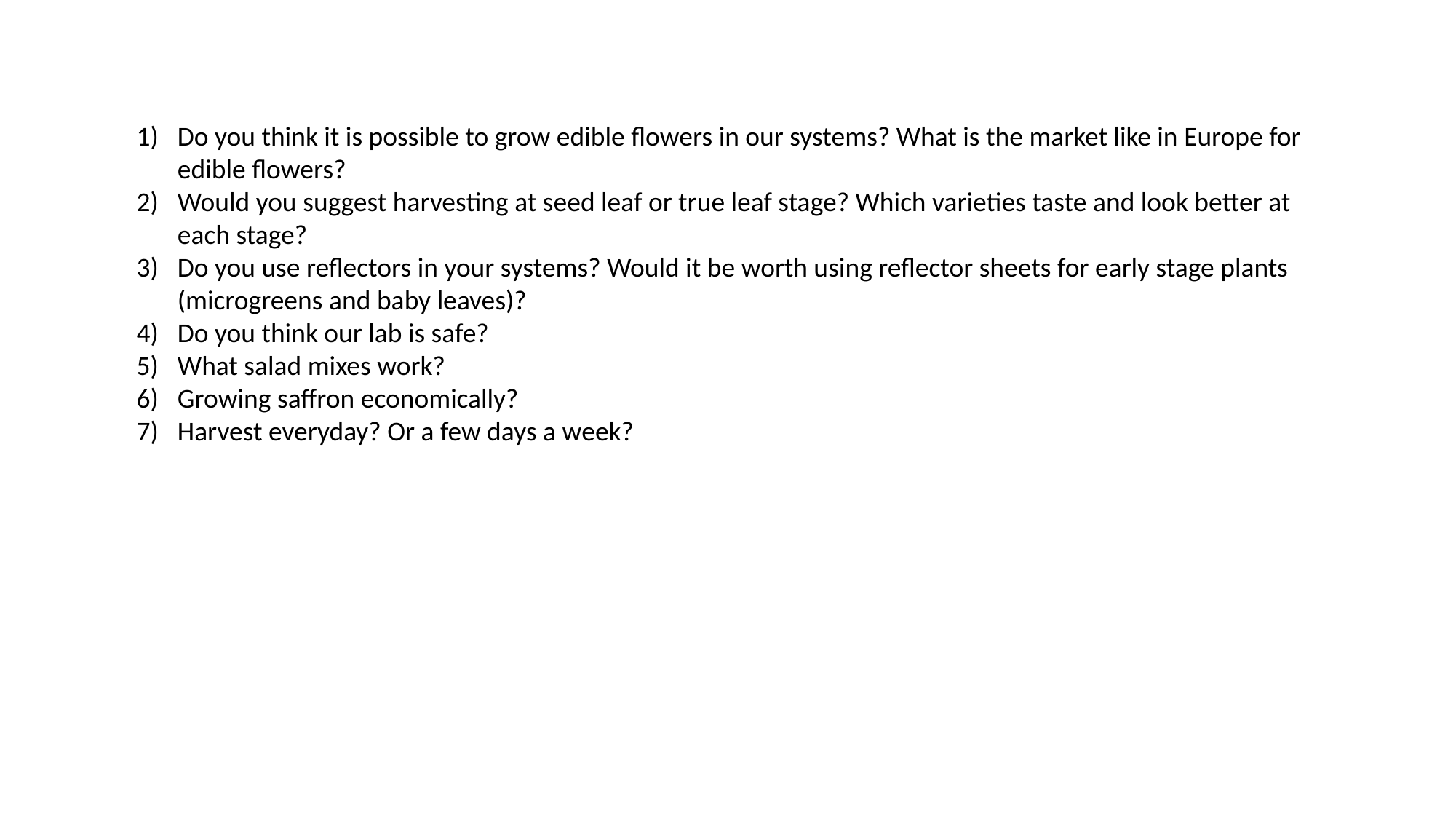

Do you think it is possible to grow edible flowers in our systems? What is the market like in Europe for edible flowers?
Would you suggest harvesting at seed leaf or true leaf stage? Which varieties taste and look better at each stage?
Do you use reflectors in your systems? Would it be worth using reflector sheets for early stage plants (microgreens and baby leaves)?
Do you think our lab is safe?
What salad mixes work?
Growing saffron economically?
Harvest everyday? Or a few days a week?